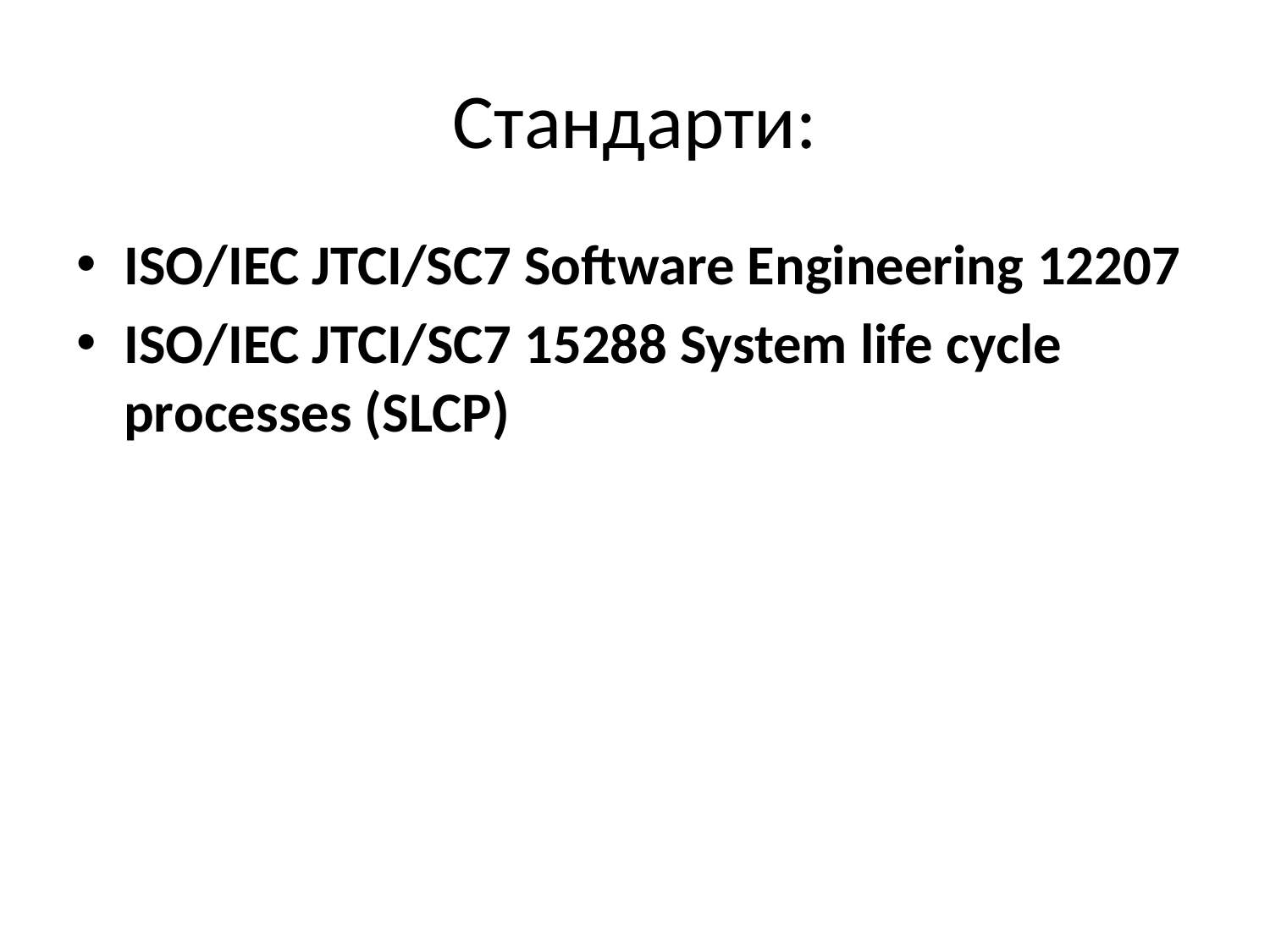

# Стандарти:
ISO/IEC JTCI/SC7 Software Engineering 12207
ISO/IEC JTCI/SC7 15288 System life cycle processes (SLCP)